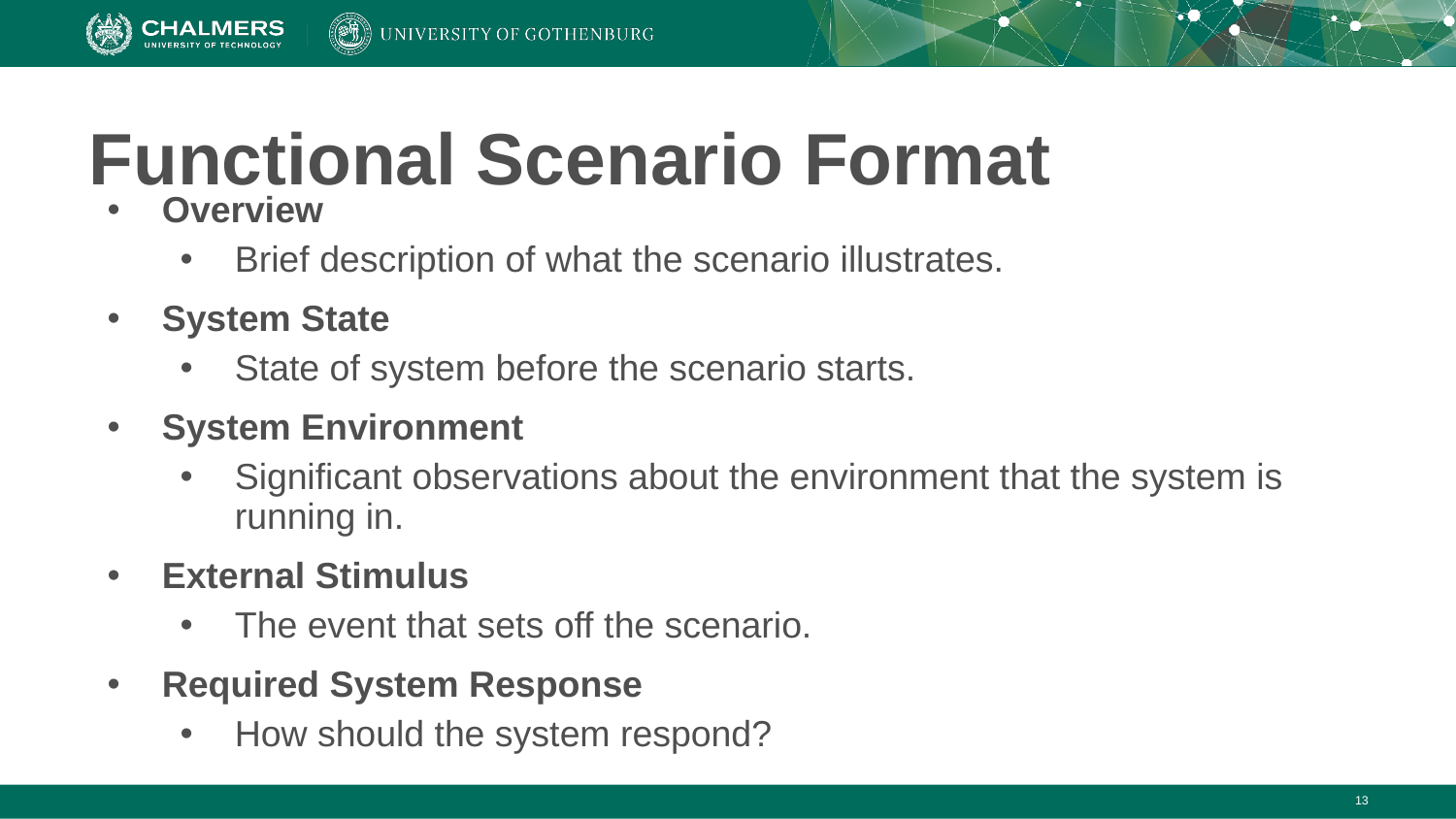

# Functional Scenario Format
Overview
Brief description of what the scenario illustrates.
System State
State of system before the scenario starts.
System Environment
Significant observations about the environment that the system is running in.
External Stimulus
The event that sets off the scenario.
Required System Response
How should the system respond?
13